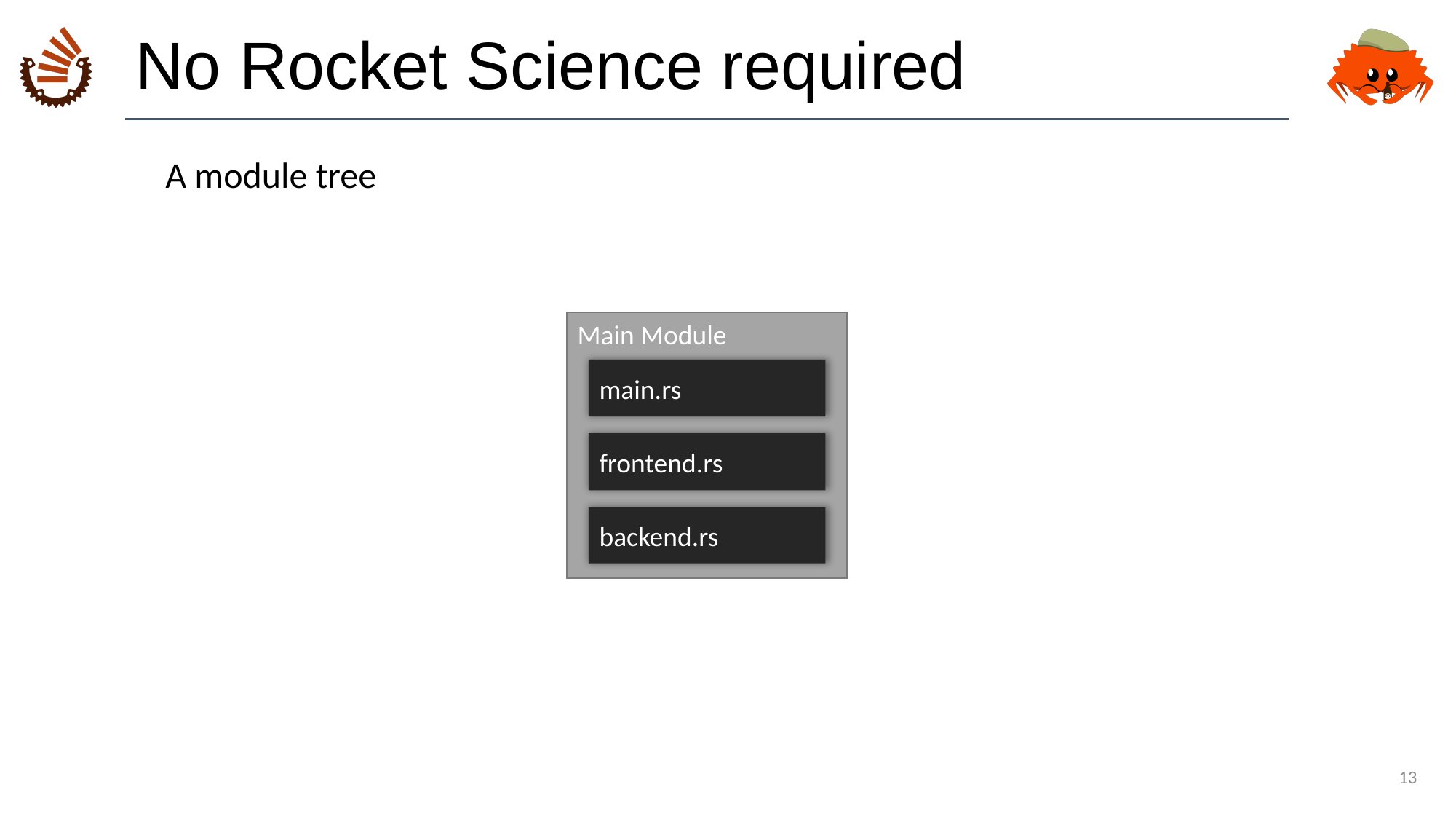

# No Rocket Science required
A module tree
Main Module
main.rs
frontend.rs
backend.rs
13